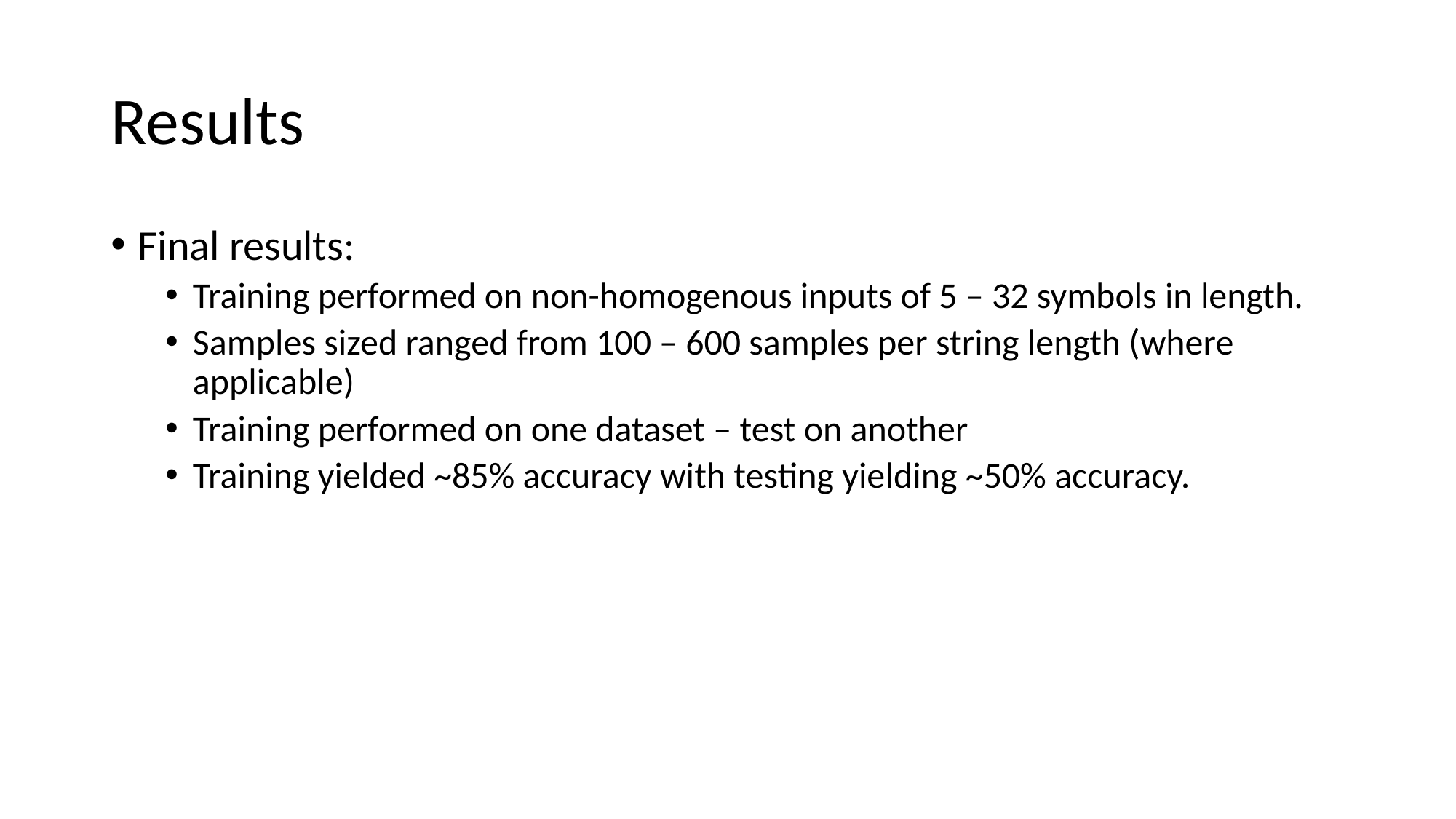

# Results
Final results:
Training performed on non-homogenous inputs of 5 – 32 symbols in length.
Samples sized ranged from 100 – 600 samples per string length (where applicable)
Training performed on one dataset – test on another
Training yielded ~85% accuracy with testing yielding ~50% accuracy.